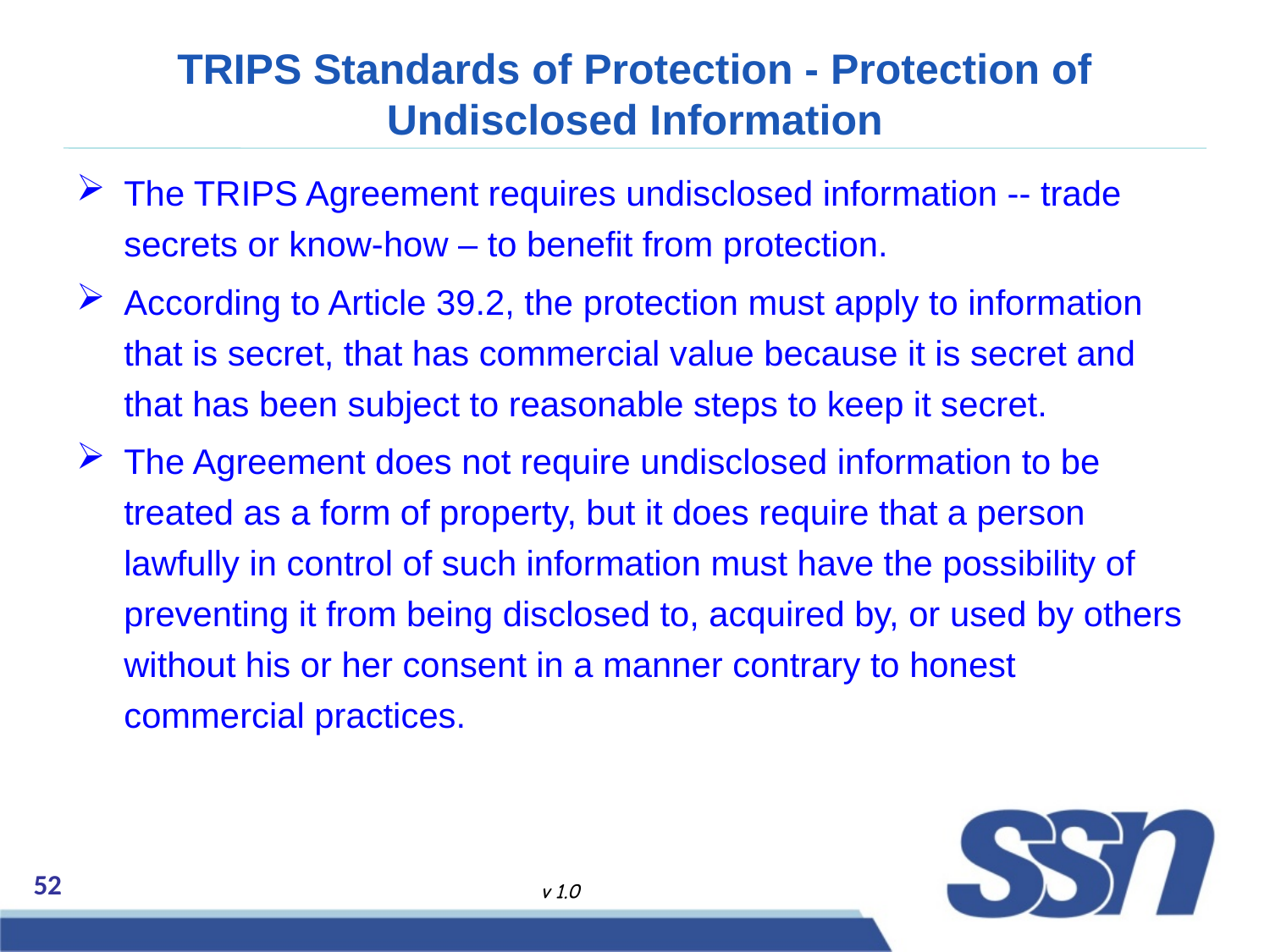

# TRIPS Standards of Protection - Protection of Undisclosed Information
The TRIPS Agreement requires undisclosed information -- trade secrets or know-how – to benefit from protection.
According to Article 39.2, the protection must apply to information that is secret, that has commercial value because it is secret and that has been subject to reasonable steps to keep it secret.
The Agreement does not require undisclosed information to be treated as a form of property, but it does require that a person lawfully in control of such information must have the possibility of preventing it from being disclosed to, acquired by, or used by others without his or her consent in a manner contrary to honest commercial practices.